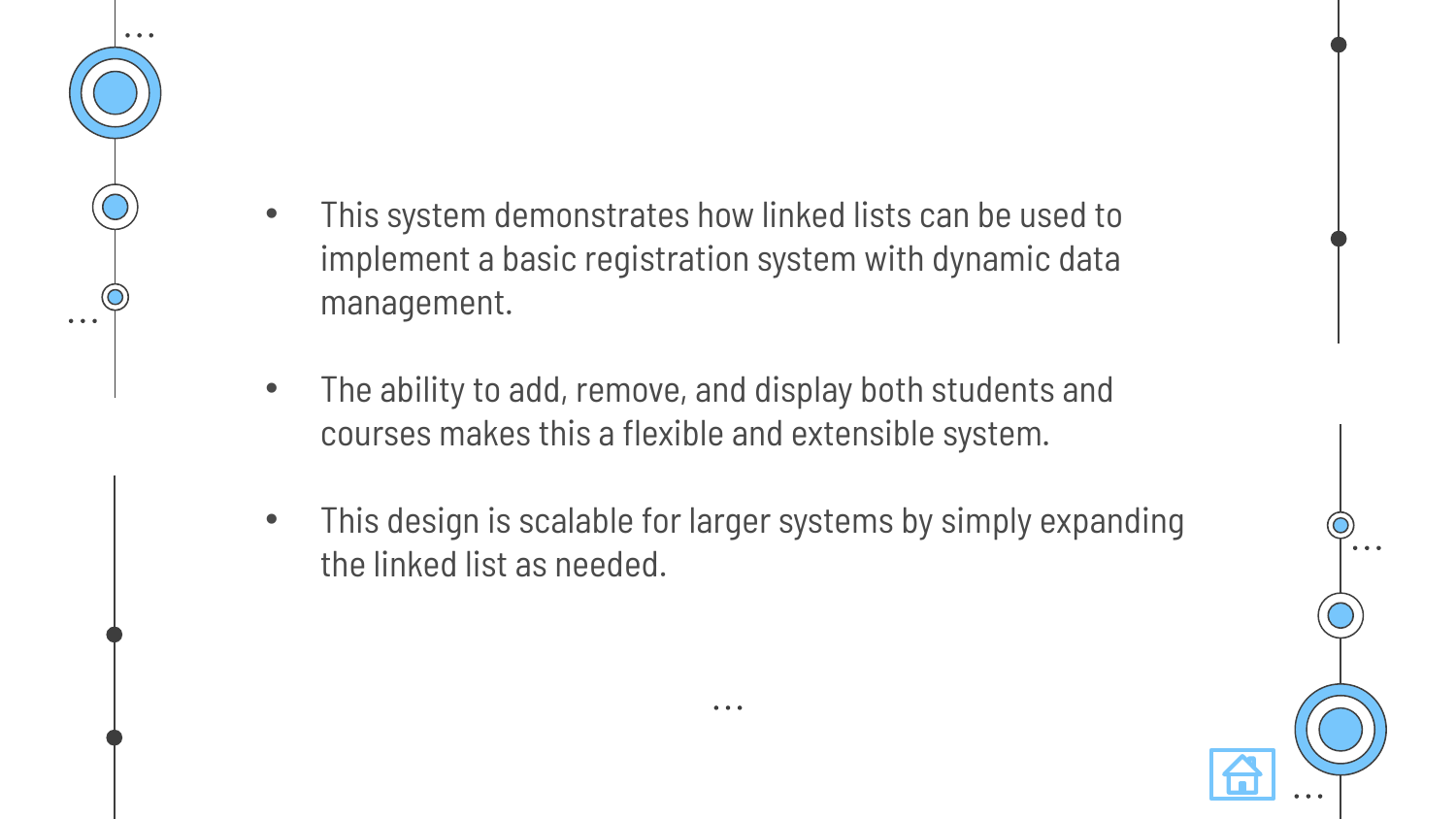

This system demonstrates how linked lists can be used to implement a basic registration system with dynamic data management.

The ability to add, remove, and display both students and courses makes this a flexible and extensible system.

This design is scalable for larger systems by simply expanding the linked list as needed.